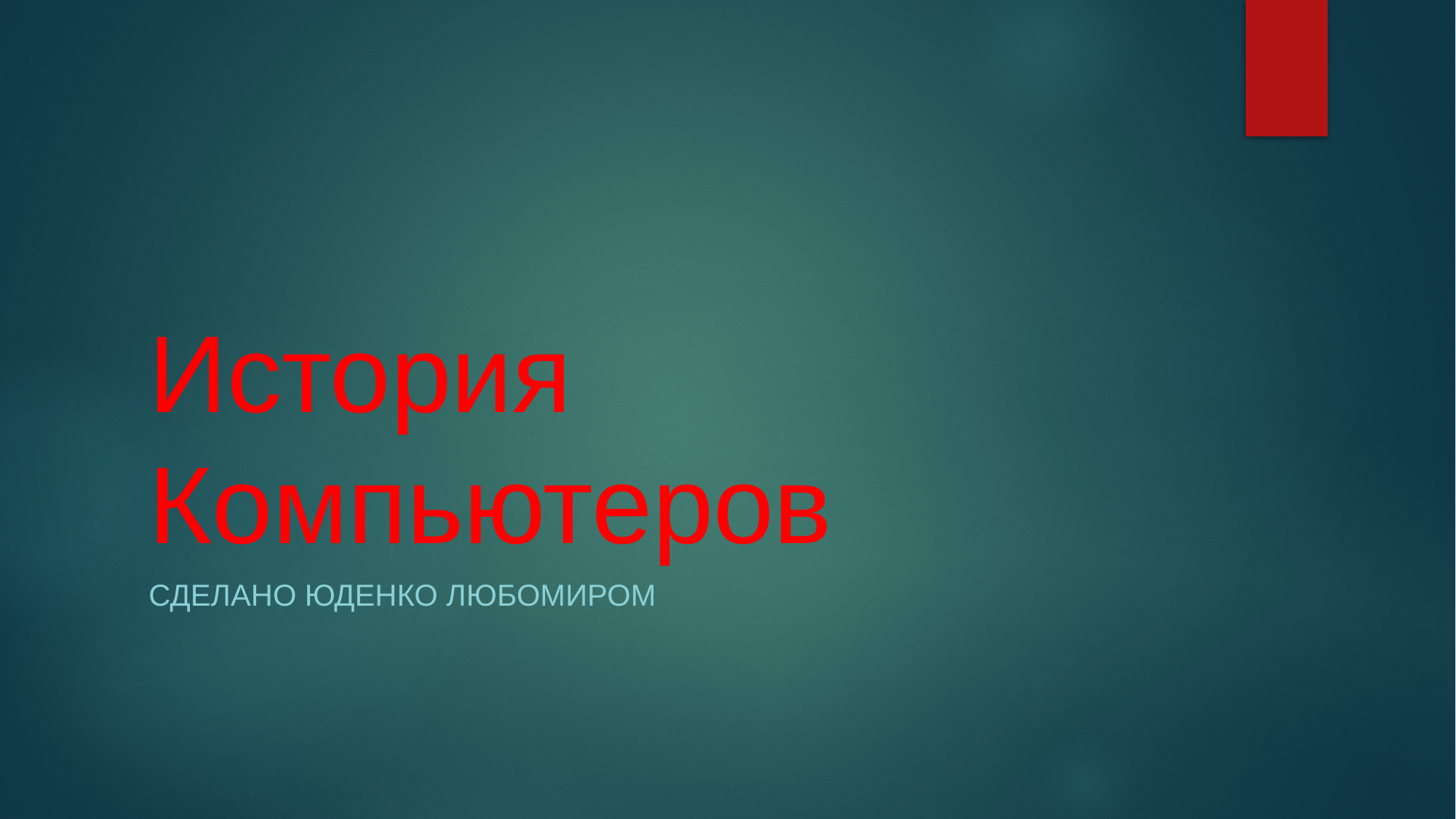

Ы
# История Компьютеров
Сделано Юденко Любомиром